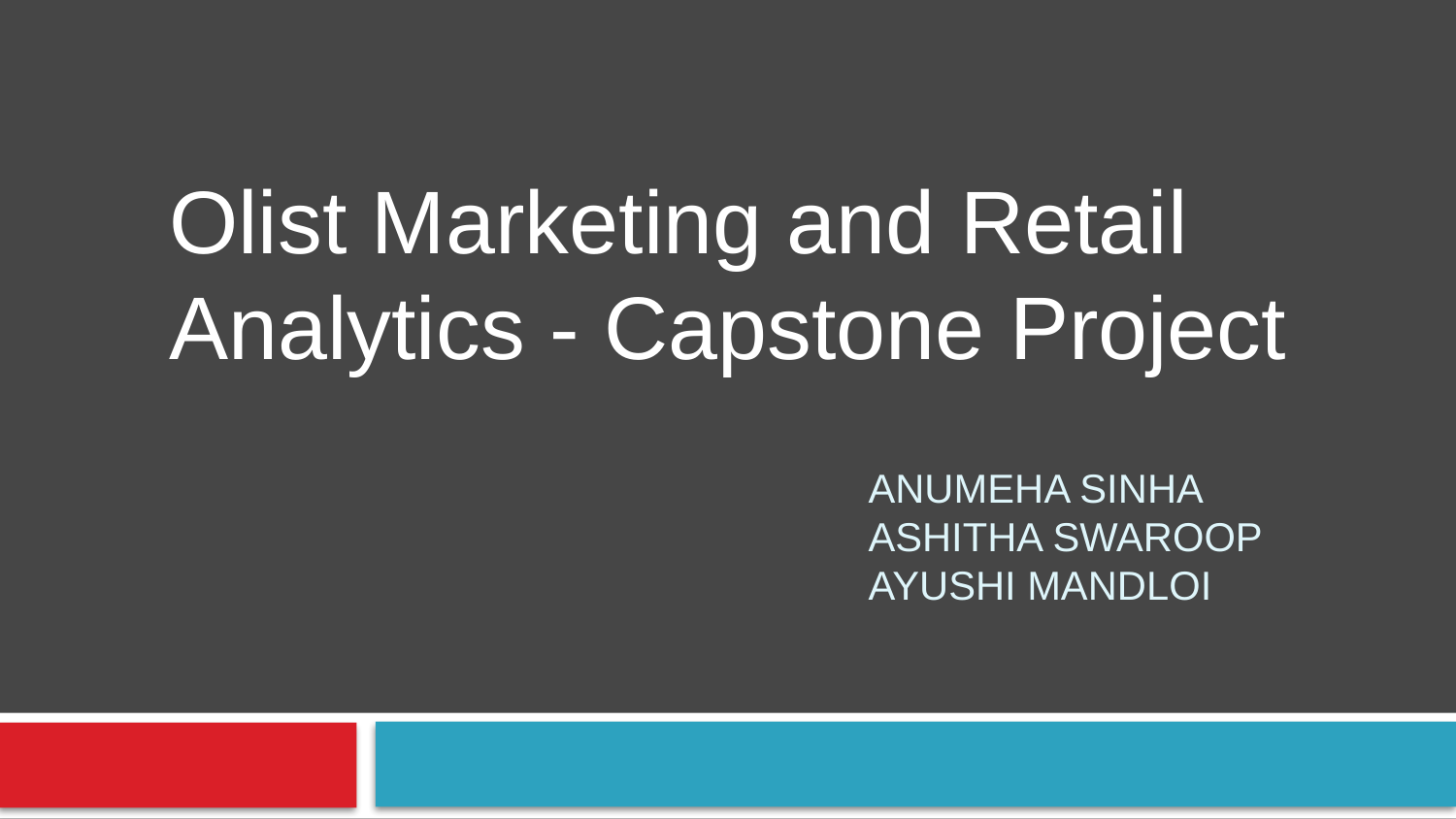

Olist Marketing and Retail Analytics - Capstone Project
# Anumeha Sinha Ashitha Swaroop Ayushi Mandloi